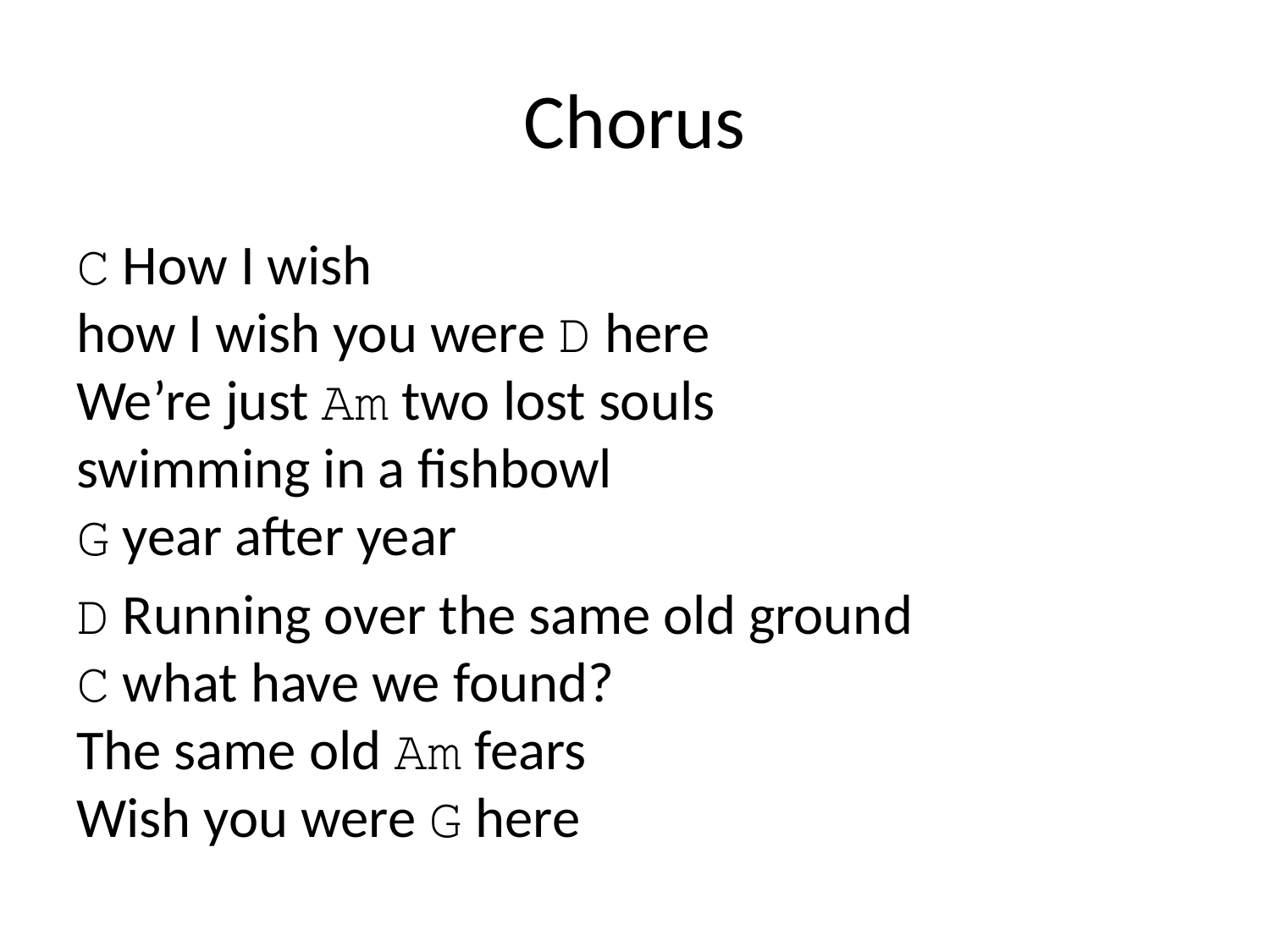

# Chorus
C How I wish
how I wish you were D here
We’re just Am two lost souls
swimming in a fishbowl
G year after year
D Running over the same old ground
C what have we found?
The same old Am fears
Wish you were G here